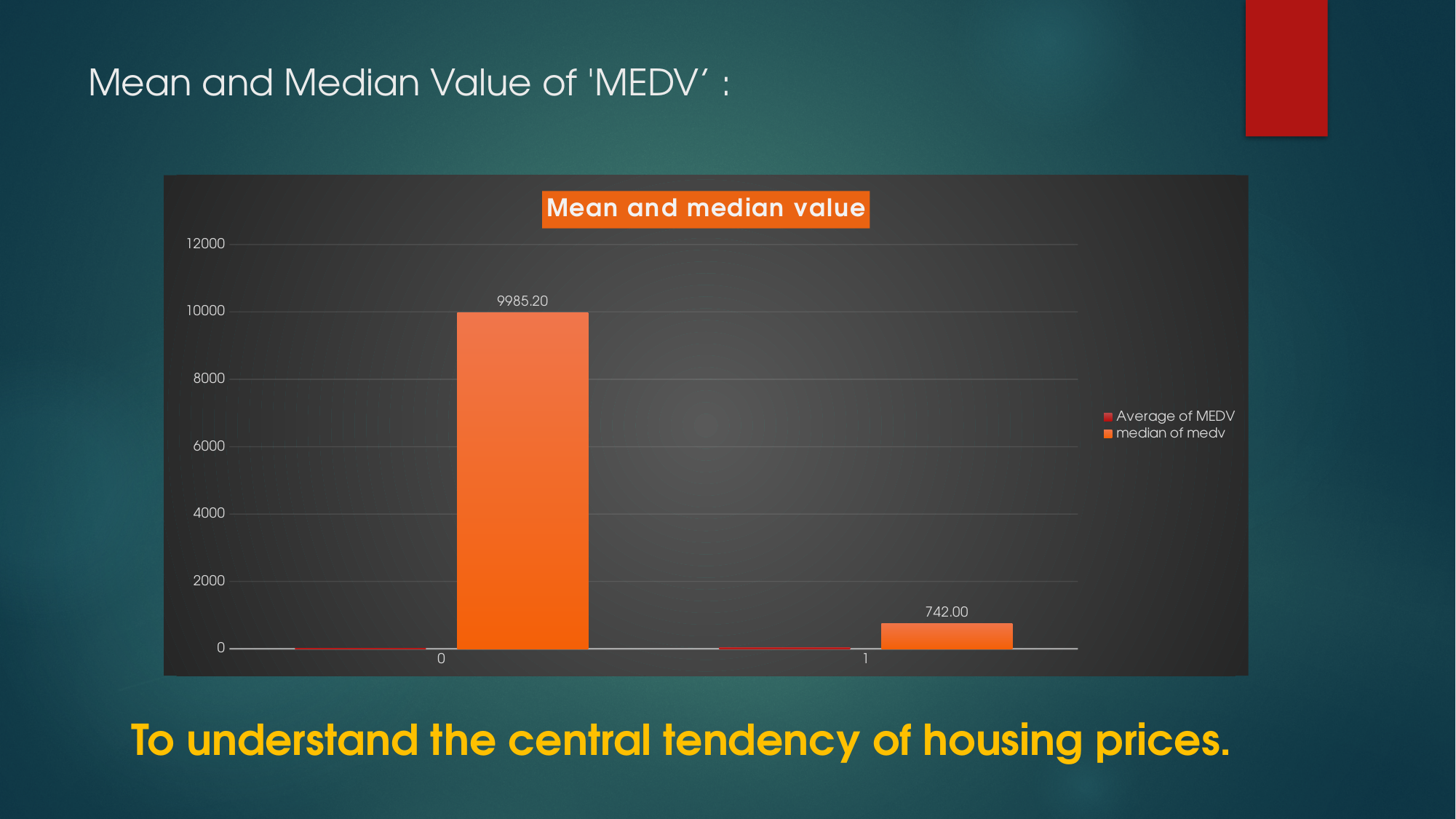

# Mean and Median Value of 'MEDV’ :

### Chart: Mean and median value

| Category | Average of MEDV | median of medv |
|---|---|---|
| 0 | 22.093842887473482 | 9985.200000000012 |
| 1 | 28.44 | 742.0000000000003 |
To understand the central tendency of housing prices.